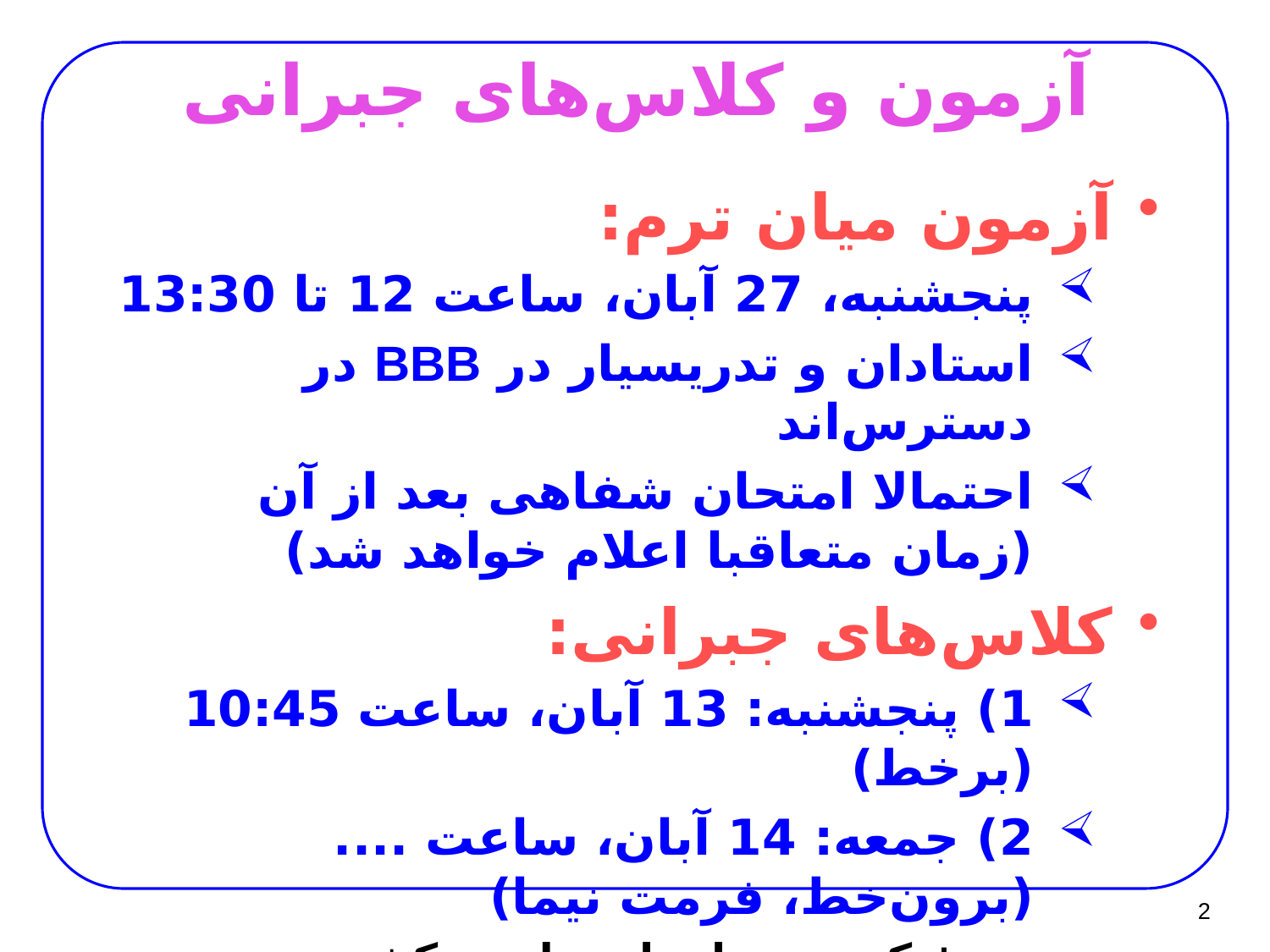

# آزمون و کلاس‌های جبرانی
آزمون میان ترم:
پنجشنبه، 27 آبان، ساعت 12 تا 13:30
استادان و تدریسیار در BBB در دسترس‌اند
احتمالا امتحان شفاهی بعد از آن (زمان متعاقبا اعلام خواهد شد)
کلاس‌های جبرانی:
1) پنجشنبه: 13 آبان، ساعت 10:45 (برخط)
2) جمعه: 14 آبان، ساعت .... (برون‌خط، فرمت نیما)
+ کوییز در ابتدای جلسه یکشنبه

2